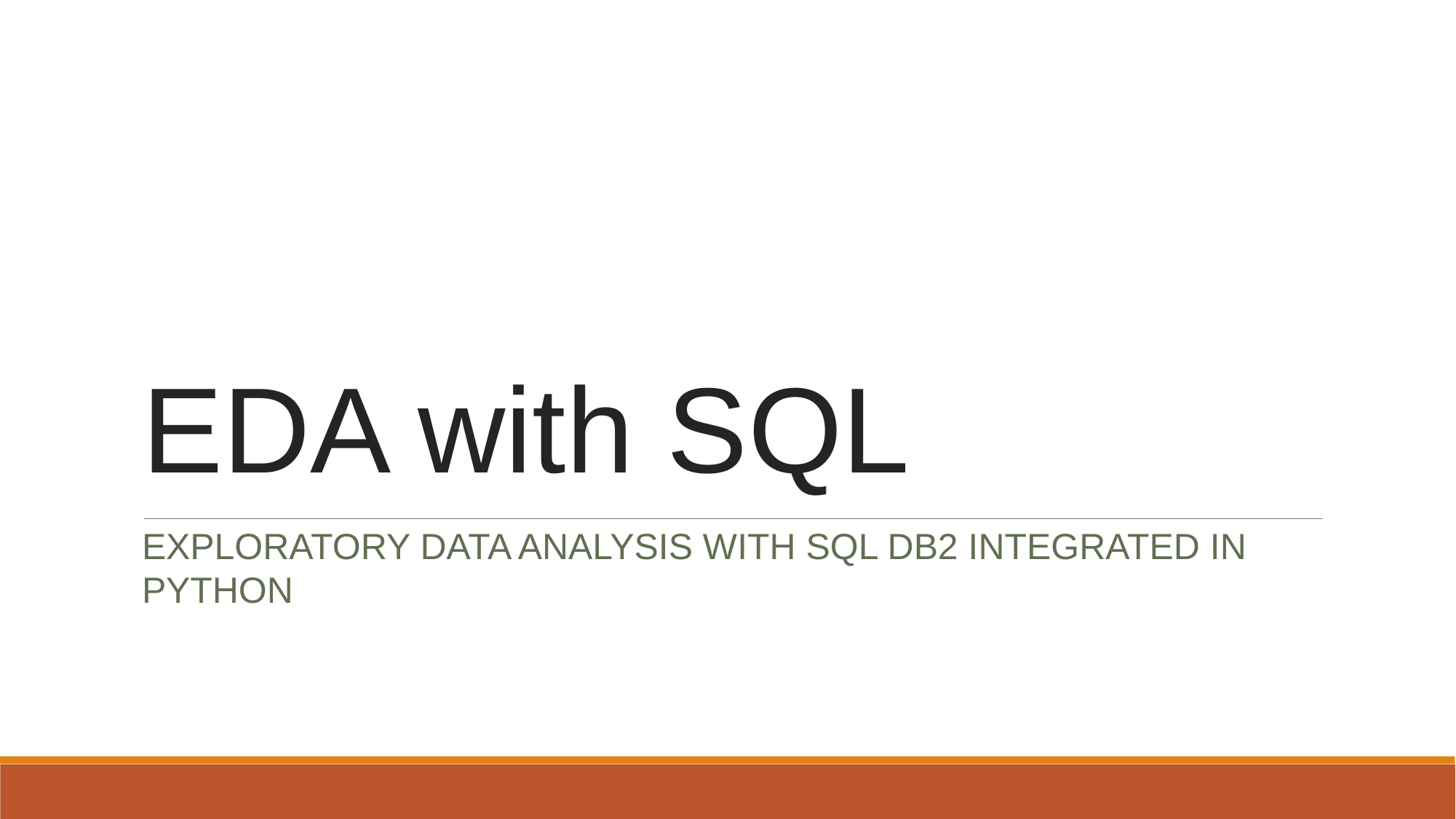

24
EDA with SQL
EXPLORATORY DATA ANALYSIS WITH SQL DB2 INTEGRATED IN PYTHON